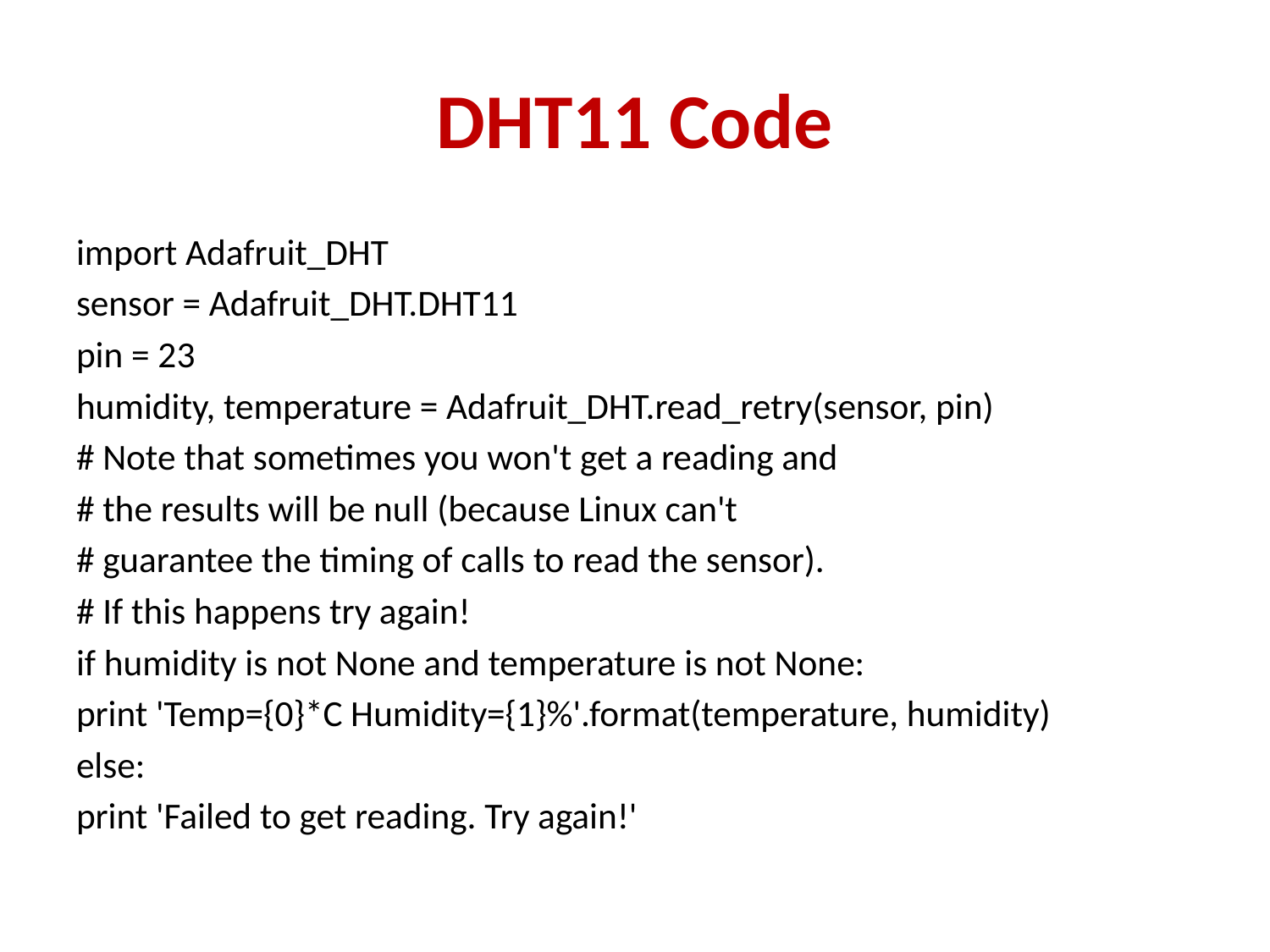

# DHT11 Code
import Adafruit_DHT
sensor = Adafruit_DHT.DHT11
pin = 23
humidity, temperature = Adafruit_DHT.read_retry(sensor, pin)
# Note that sometimes you won't get a reading and
# the results will be null (because Linux can't
# guarantee the timing of calls to read the sensor).
# If this happens try again!
if humidity is not None and temperature is not None:
print 'Temp={0}*C Humidity={1}%'.format(temperature, humidity)
else:
print 'Failed to get reading. Try again!'